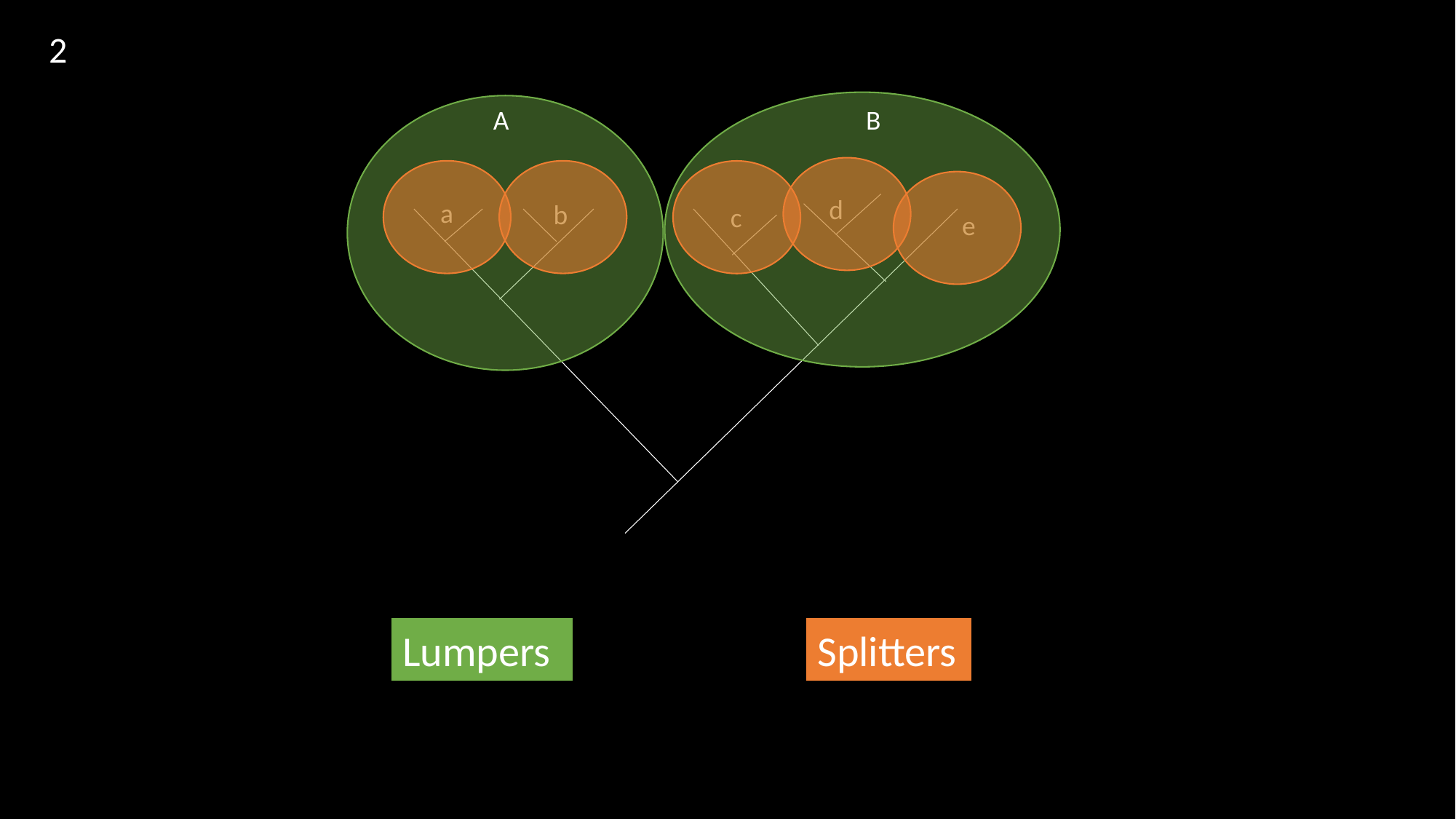

2

A
B

d
a
b
c
e
Lumpers
Splitters